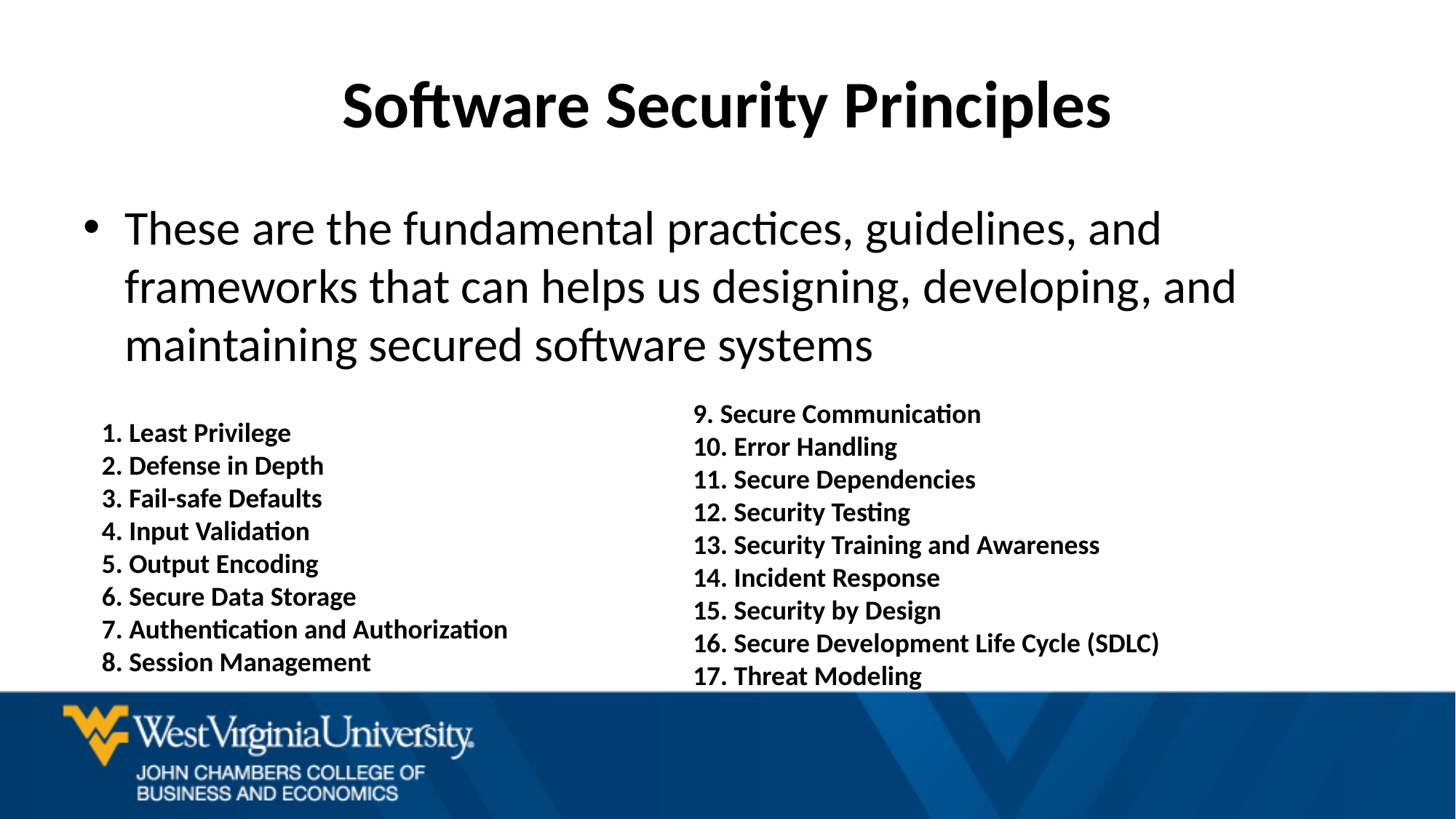

# Software Security Principles
These are the fundamental practices, guidelines, and frameworks that can helps us designing, developing, and maintaining secured software systems

9. Secure Communication
10. Error Handling
11. Secure Dependencies
12. Security Testing
13. Security Training and Awareness
14. Incident Response
15. Security by Design
16. Secure Development Life Cycle (SDLC)
17. Threat Modeling

1. Least Privilege
2. Defense in Depth
3. Fail-safe Defaults
4. Input Validation
5. Output Encoding
6. Secure Data Storage
7. Authentication and Authorization
8. Session Management